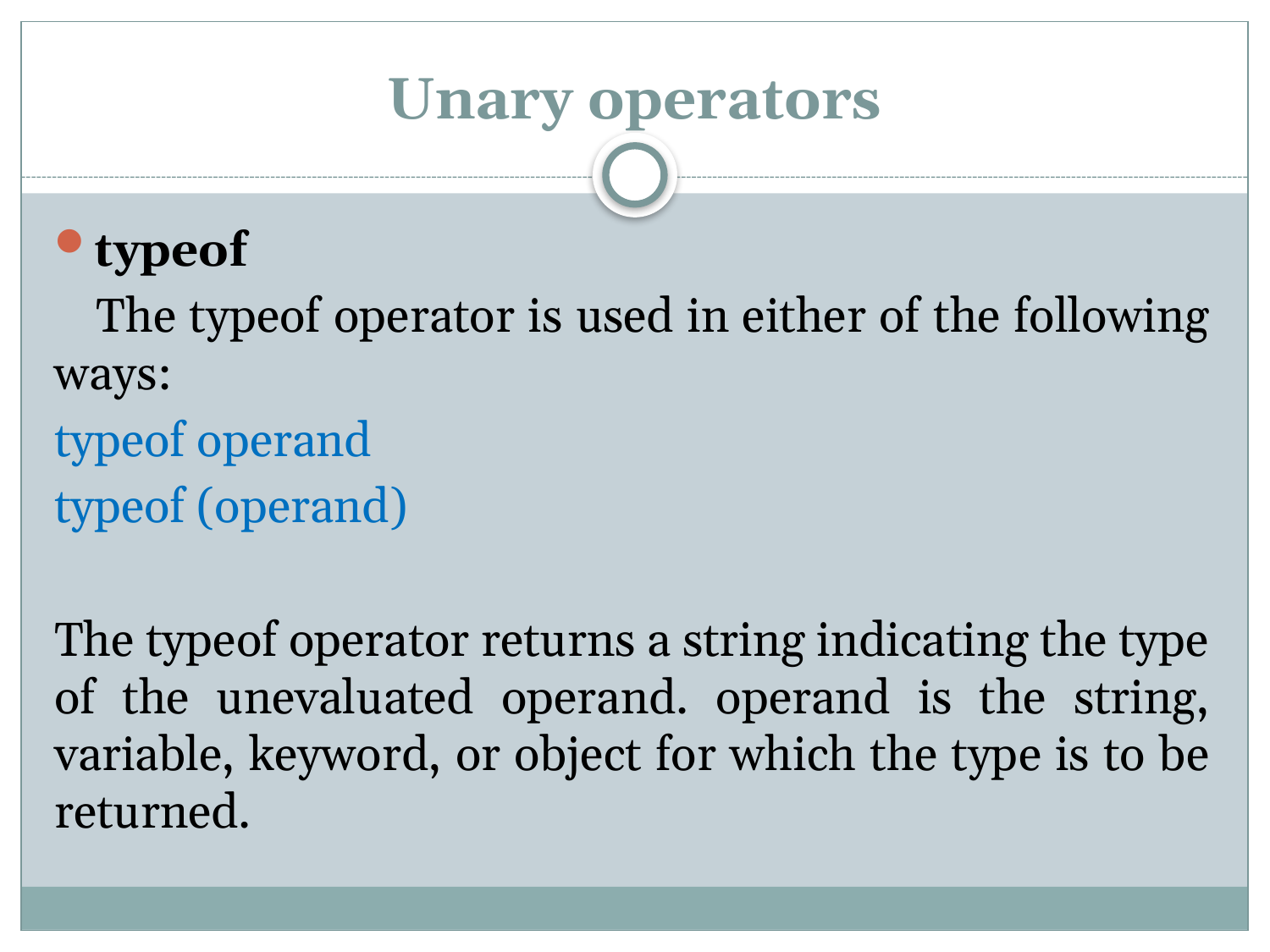

# Unary operators
typeof
   The typeof operator is used in either of the following ways:
typeof operand
typeof (operand)

The typeof operator returns a string indicating the type of the unevaluated operand. operand is the string, variable, keyword, or object for which the type is to be returned.